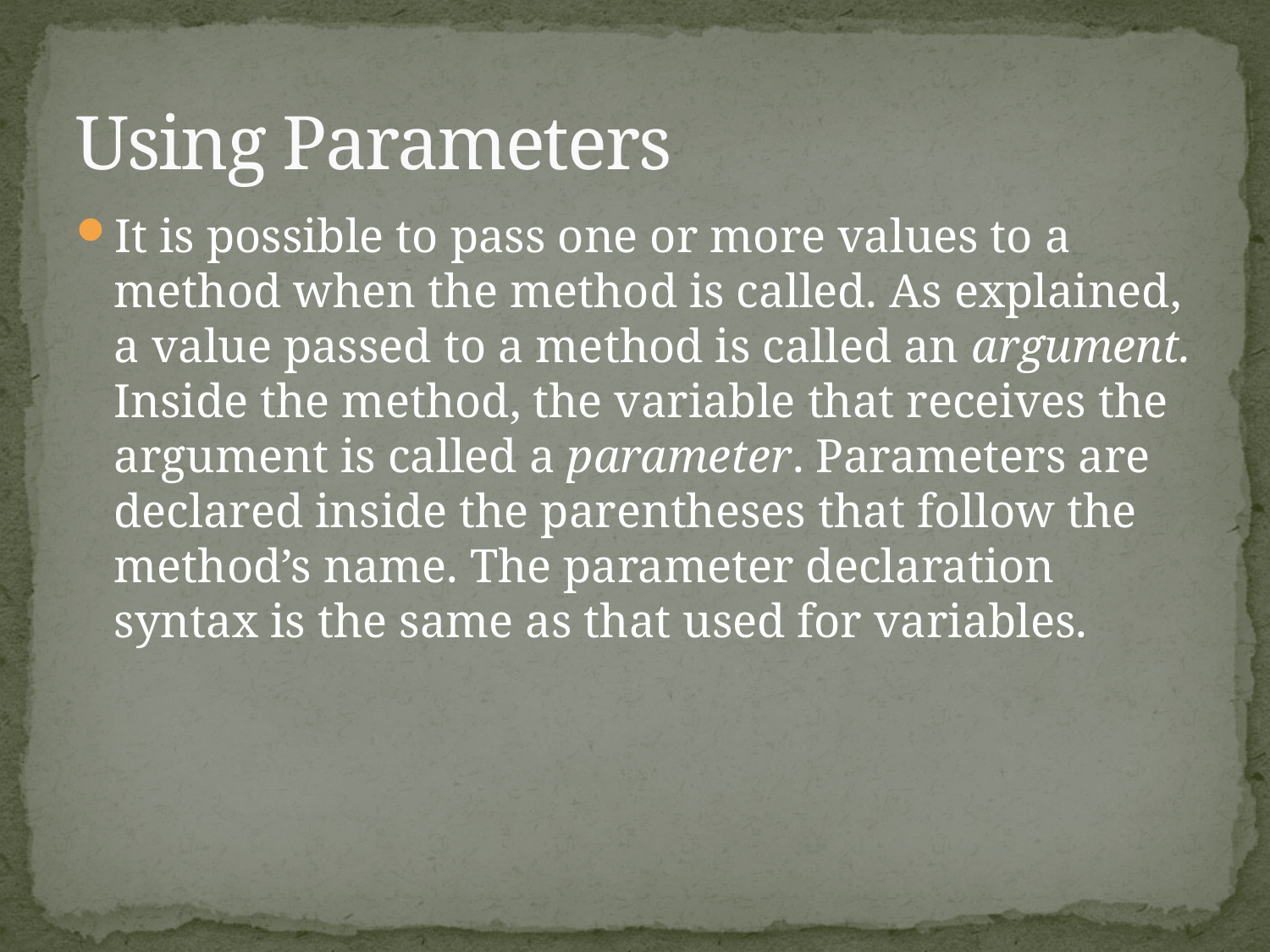

# Using Parameters
It is possible to pass one or more values to a method when the method is called. As explained, a value passed to a method is called an argument. Inside the method, the variable that receives the argument is called a parameter. Parameters are declared inside the parentheses that follow the method’s name. The parameter declaration syntax is the same as that used for variables.